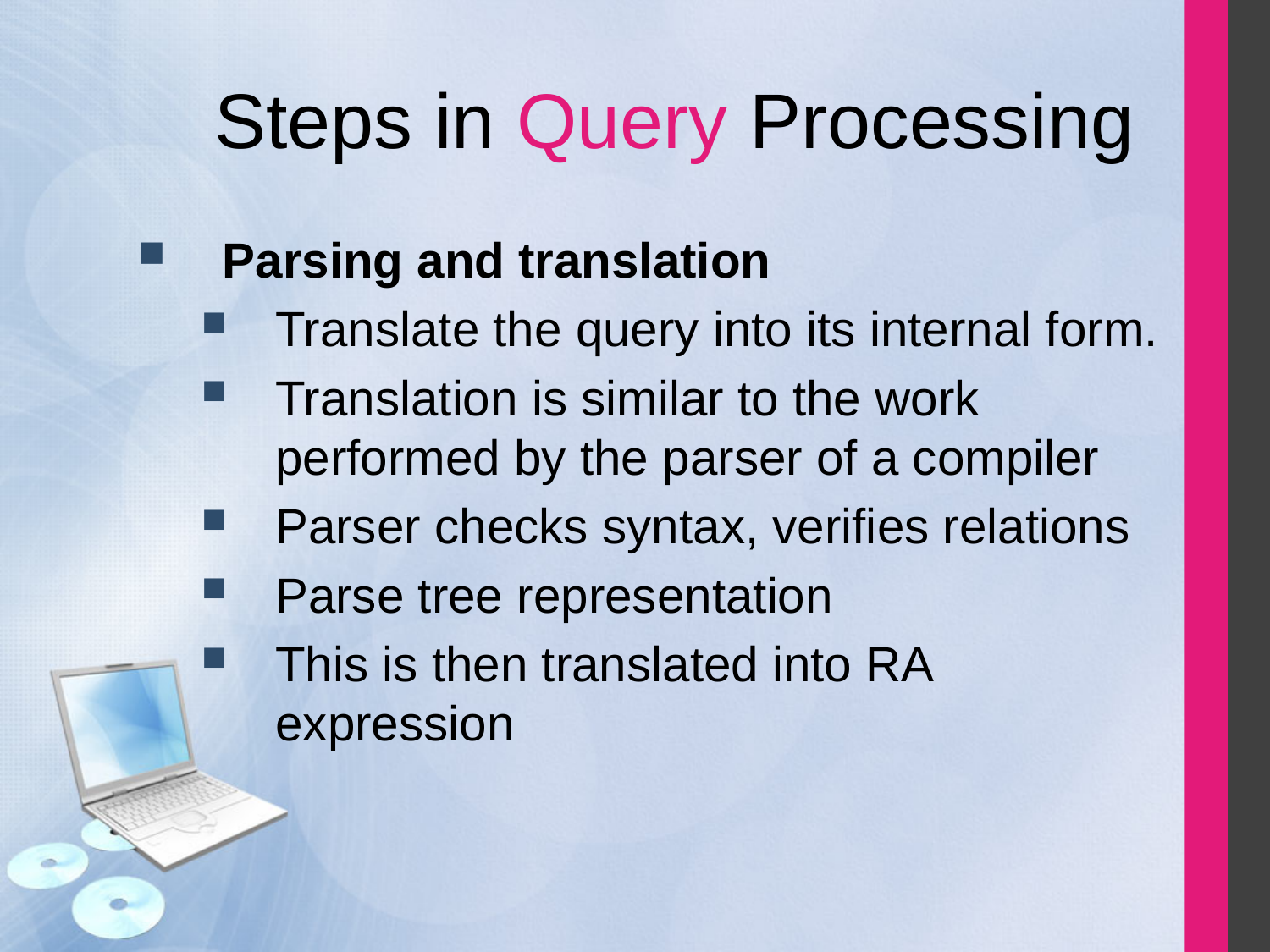

# Steps in Query Processing
Parsing and translation
Translate the query into its internal form.
Translation is similar to the work performed by the parser of a compiler
Parser checks syntax, verifies relations
Parse tree representation
This is then translated into RA expression